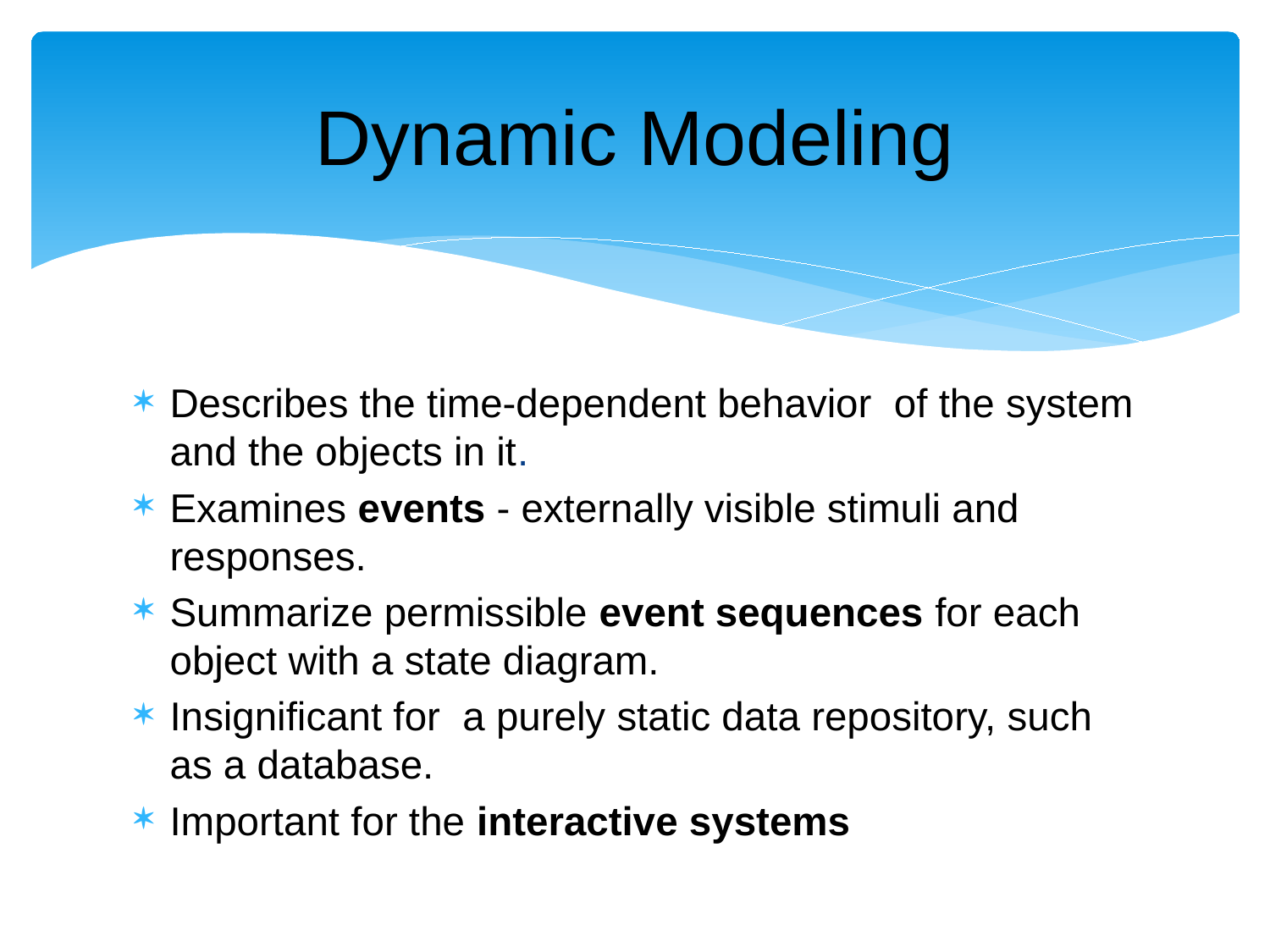

# Dynamic Modeling
Describes the time-dependent behavior  of the system and the objects in it.
Examines events - externally visible stimuli and responses.
Summarize permissible event sequences for each object with a state diagram.
Insignificant for  a purely static data repository, such as a database.
Important for the interactive systems